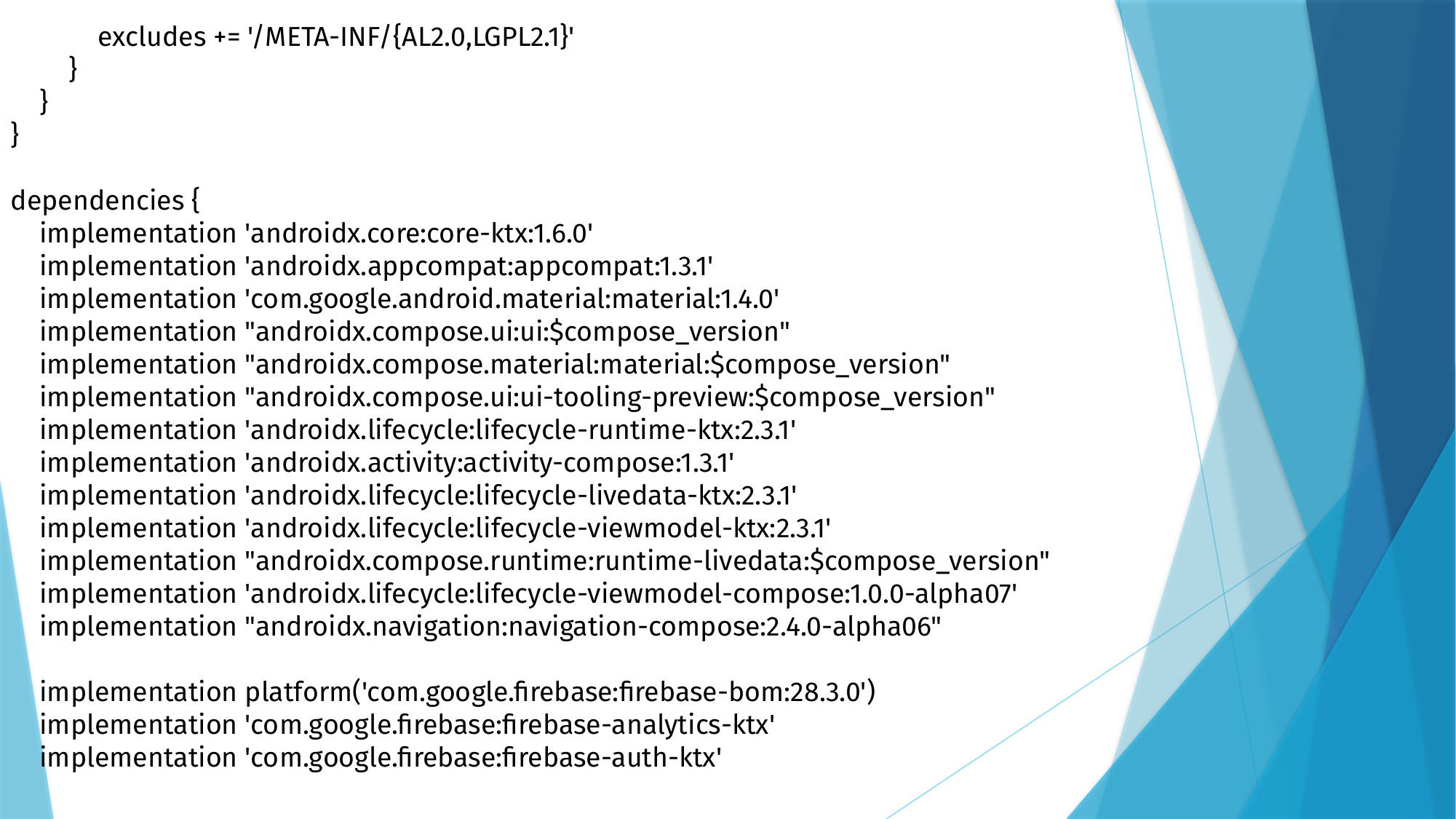

excludes += '/META-INF/{AL2.0,LGPL2.1}'
        }
    }
}

dependencies {
    implementation 'androidx.core:core-ktx:1.6.0'
    implementation 'androidx.appcompat:appcompat:1.3.1'
    implementation 'com.google.android.material:material:1.4.0'
    implementation "androidx.compose.ui:ui:$compose_version"
    implementation "androidx.compose.material:material:$compose_version"
    implementation "androidx.compose.ui:ui-tooling-preview:$compose_version"
    implementation 'androidx.lifecycle:lifecycle-runtime-ktx:2.3.1'
    implementation 'androidx.activity:activity-compose:1.3.1'
    implementation 'androidx.lifecycle:lifecycle-livedata-ktx:2.3.1'
    implementation 'androidx.lifecycle:lifecycle-viewmodel-ktx:2.3.1'
    implementation "androidx.compose.runtime:runtime-livedata:$compose_version"
    implementation 'androidx.lifecycle:lifecycle-viewmodel-compose:1.0.0-alpha07'
    implementation "androidx.navigation:navigation-compose:2.4.0-alpha06"

    implementation platform('com.google.firebase:firebase-bom:28.3.0')
    implementation 'com.google.firebase:firebase-analytics-ktx'
    implementation 'com.google.firebase:firebase-auth-ktx'